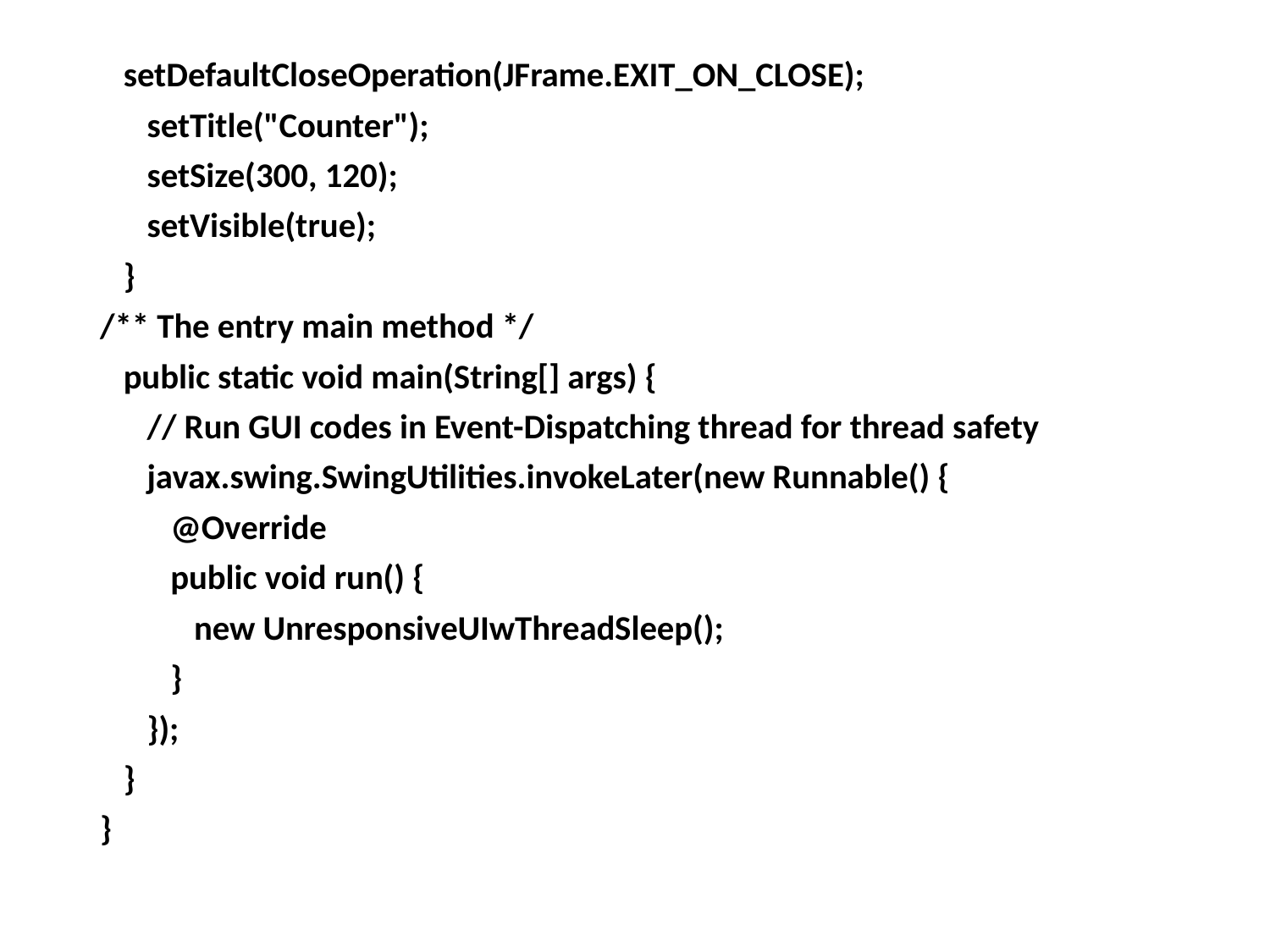

setDefaultCloseOperation(JFrame.EXIT_ON_CLOSE);
      setTitle("Counter");
      setSize(300, 120);
      setVisible(true);
   }
/** The entry main method */
   public static void main(String[] args) {
      // Run GUI codes in Event-Dispatching thread for thread safety
      javax.swing.SwingUtilities.invokeLater(new Runnable() {
         @Override
         public void run() {
            new UnresponsiveUIwThreadSleep();
         }
      });
   }
}